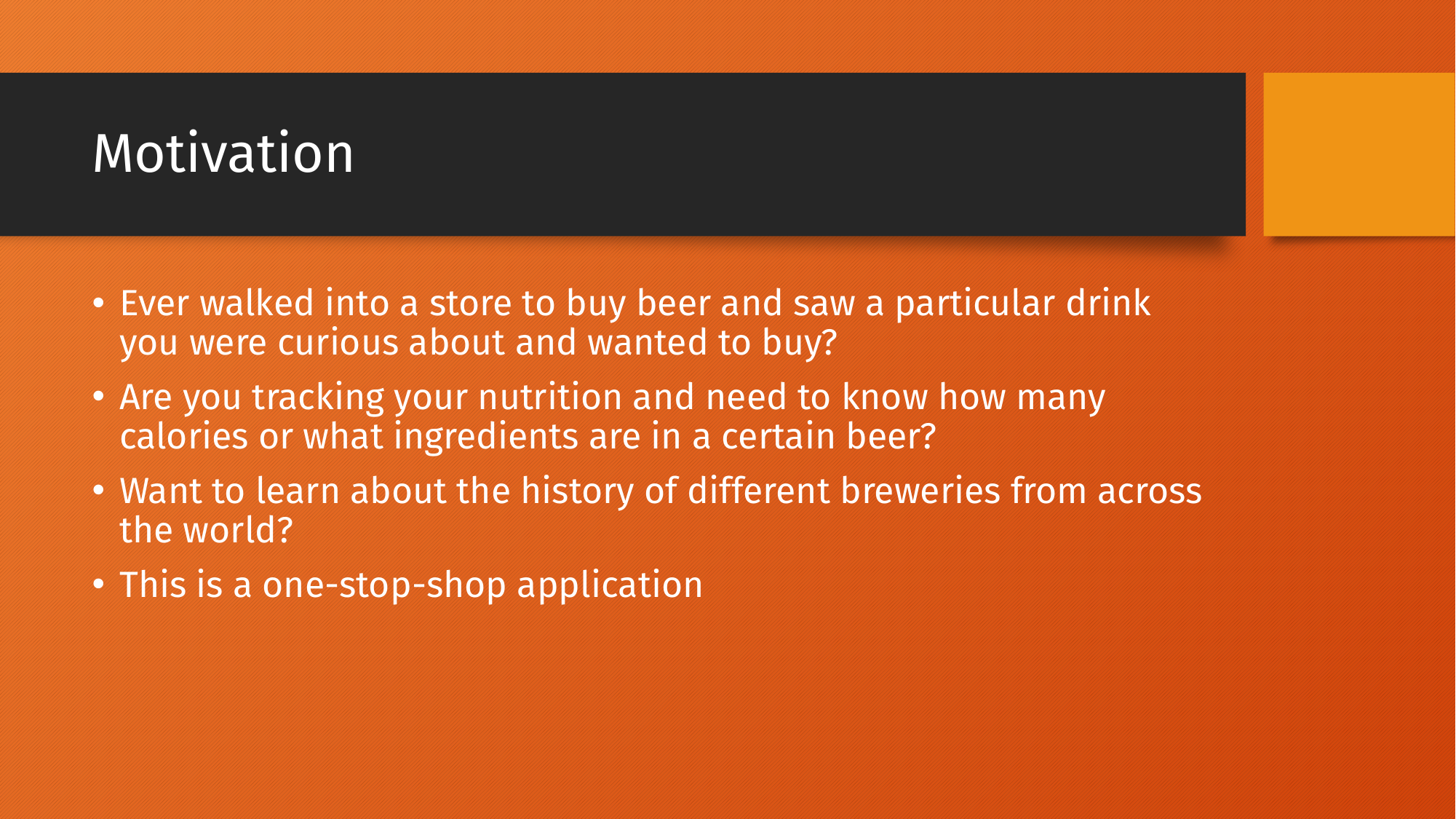

# Motivation
Ever walked into a store to buy beer and saw a particular drink you were curious about and wanted to buy?
Are you tracking your nutrition and need to know how many calories or what ingredients are in a certain beer?
Want to learn about the history of different breweries from across the world?
This is a one-stop-shop application